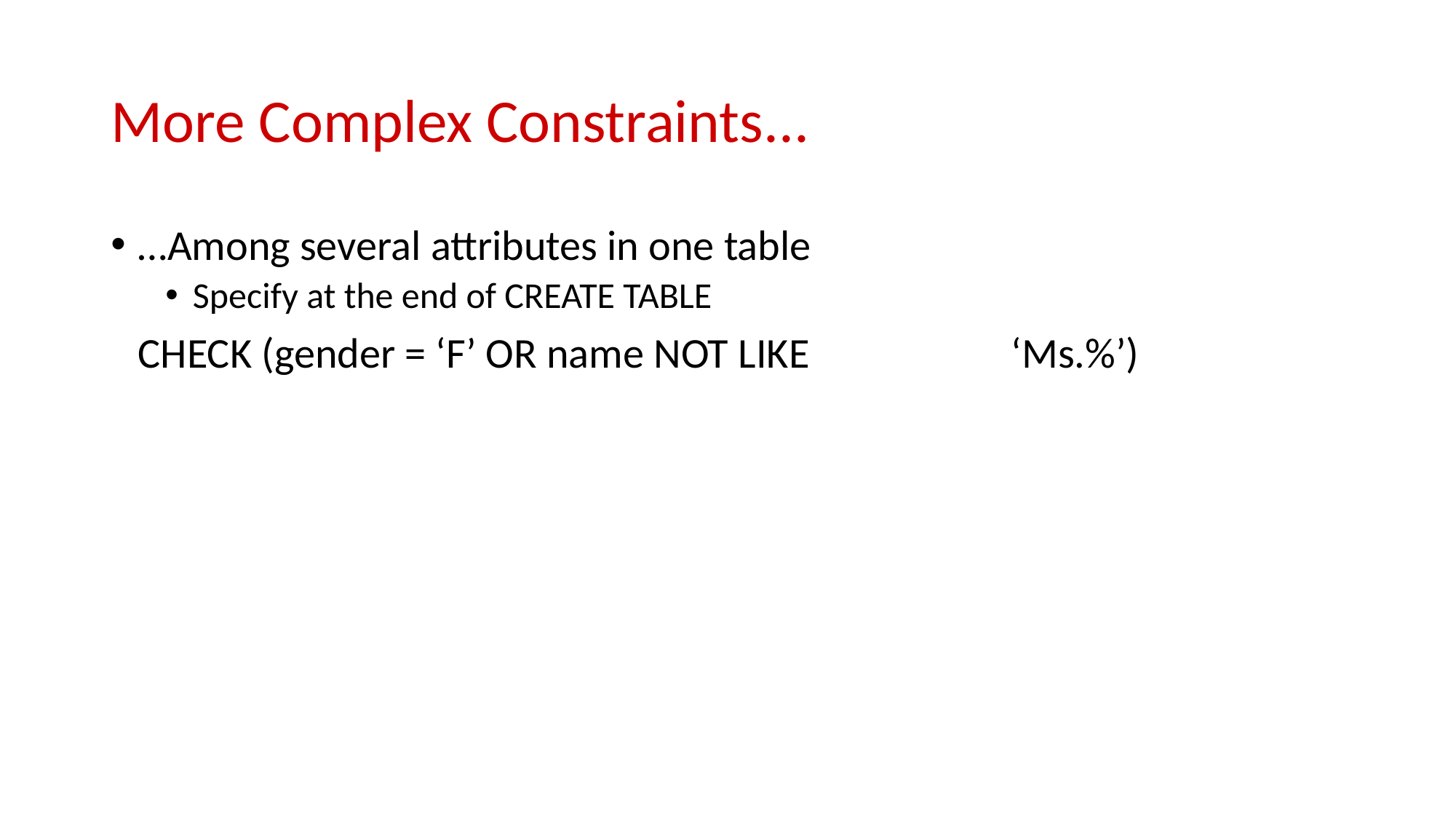

# More Complex Constraints...
…Among several attributes in one table
Specify at the end of CREATE TABLE
	CHECK (gender = ‘F’ OR name NOT LIKE 		‘Ms.%’)